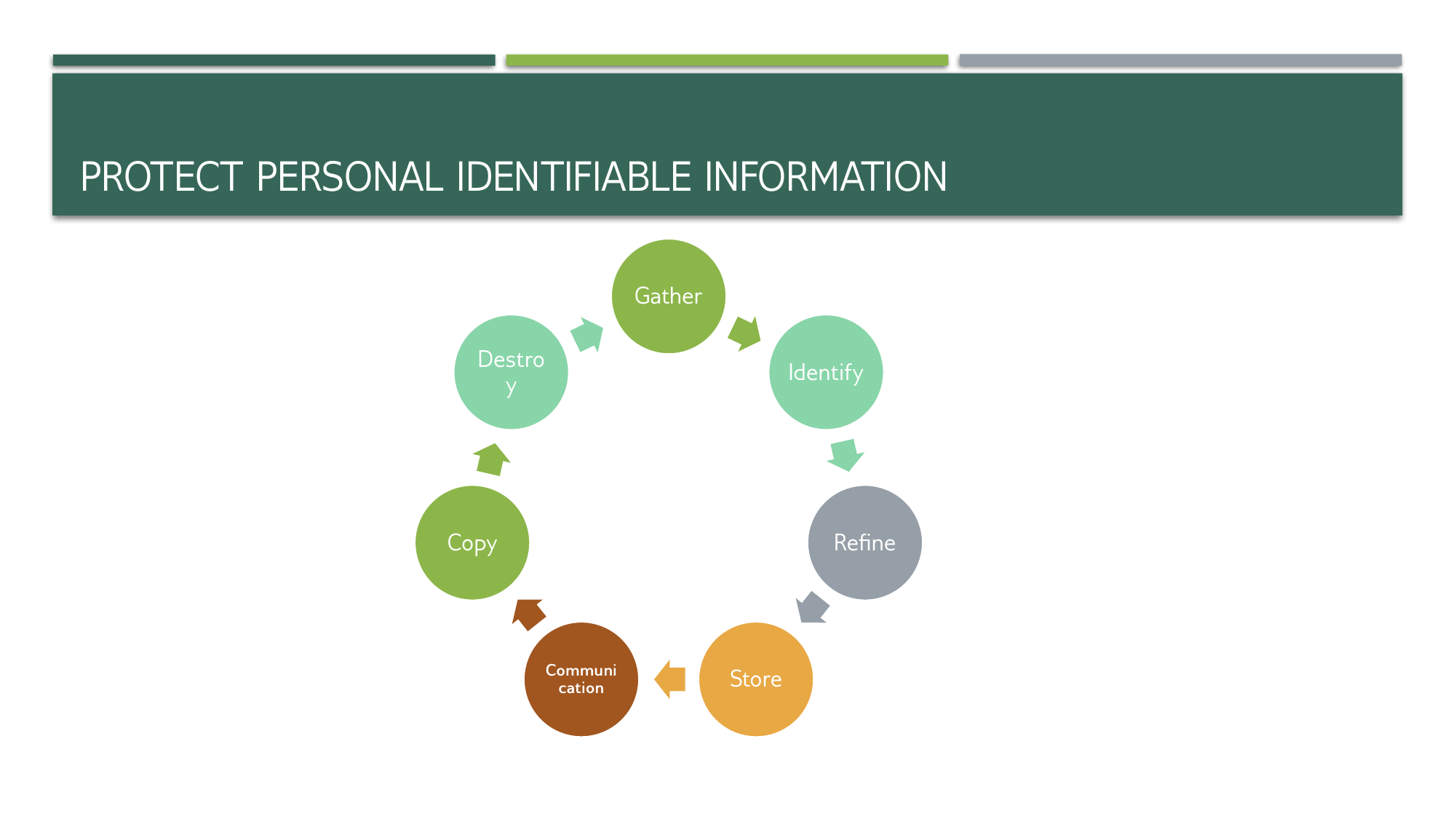

# Protect personal identifiable information
Gather

Identify

Refine

Store

Communication

Copy

Destroy